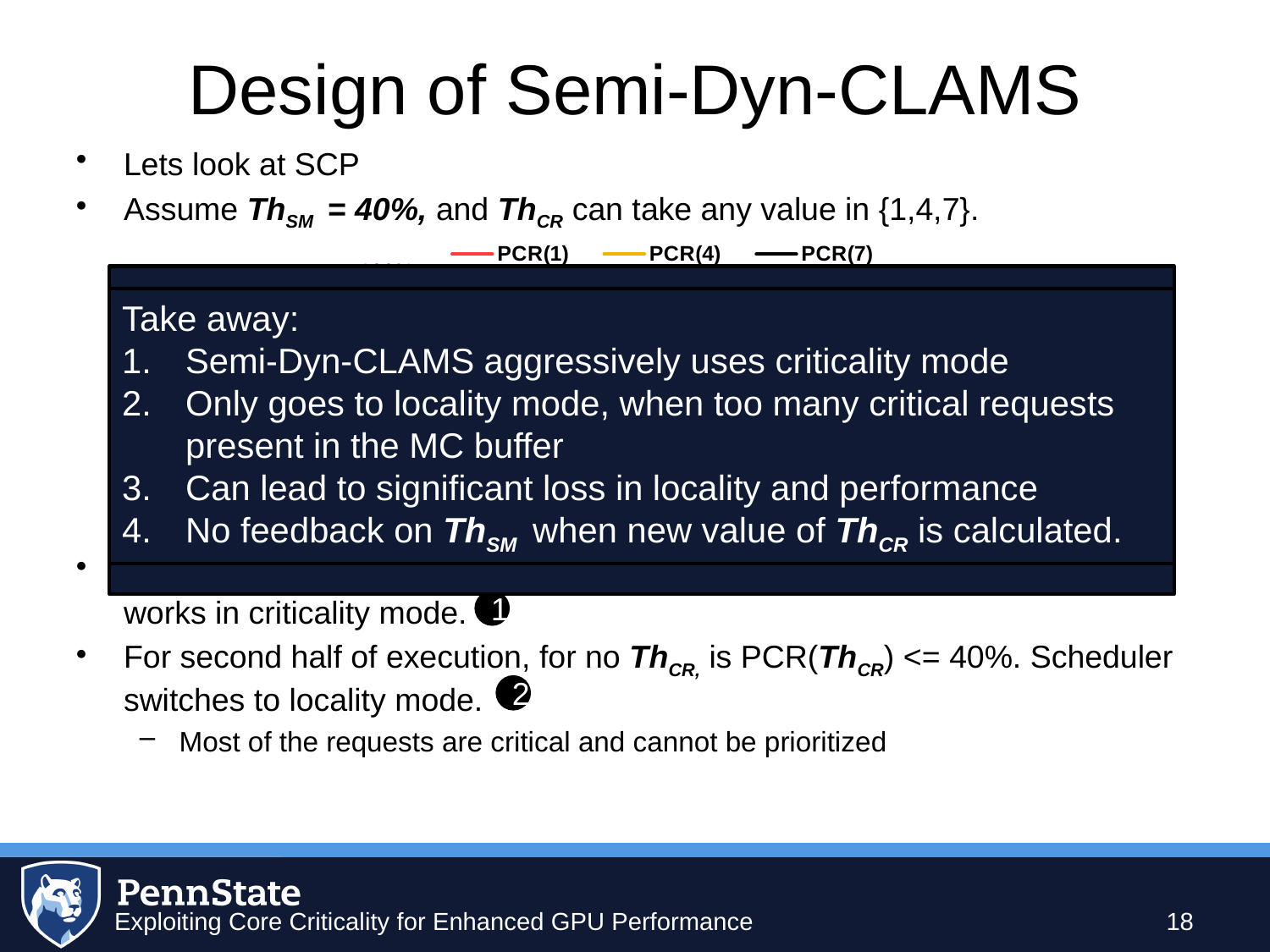

# Design of Semi-Dyn-CLAMS
Lets look at SCP
Assume ThSM  = 40%, and ThCR can take any value in {1,4,7}.

ThCR = 1, is chosen for first half of execution as PCR(1) <= 40%. Scheduler works in criticality mode.
For second half of execution, for no ThCR, is PCR(ThCR) <= 40%. Scheduler switches to locality mode.
Most of the requests are critical and cannot be prioritized

### Chart

| Category | PCR(1) | PCR(4) | PCR(7) |
|---|---|---|---|
ThCR  is obtained using the PCR(k) information at the MC

But, actual working mode of scheduler determined based on the requests to be issued to a particular bank.
Aware of requests destined to each bank
Aware of all requests in the MC
2
Take away:
Semi-Dyn-CLAMS aggressively uses criticality mode
Only goes to locality mode, when too many critical requests present in the MC buffer
Can lead to significant loss in locality and performance
No feedback on ThSM  when new value of ThCR is calculated.
1
Time
1
2
Exploiting Core Criticality for Enhanced GPU Performance
18